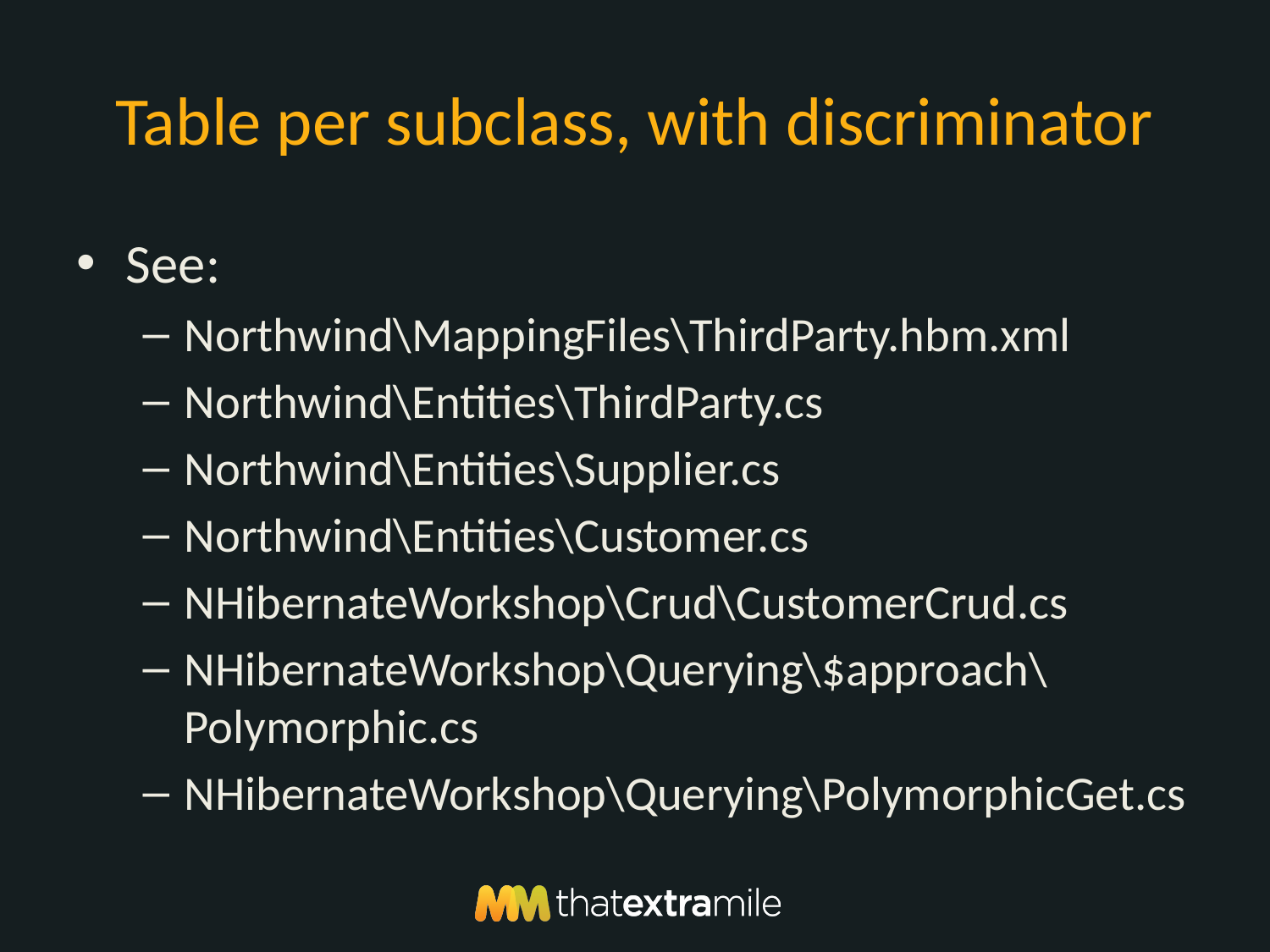

# Table per subclass, with discriminator
See:
Northwind\MappingFiles\ThirdParty.hbm.xml
Northwind\Entities\ThirdParty.cs
Northwind\Entities\Supplier.cs
Northwind\Entities\Customer.cs
NHibernateWorkshop\Crud\CustomerCrud.cs
NHibernateWorkshop\Querying\$approach\Polymorphic.cs
NHibernateWorkshop\Querying\PolymorphicGet.cs